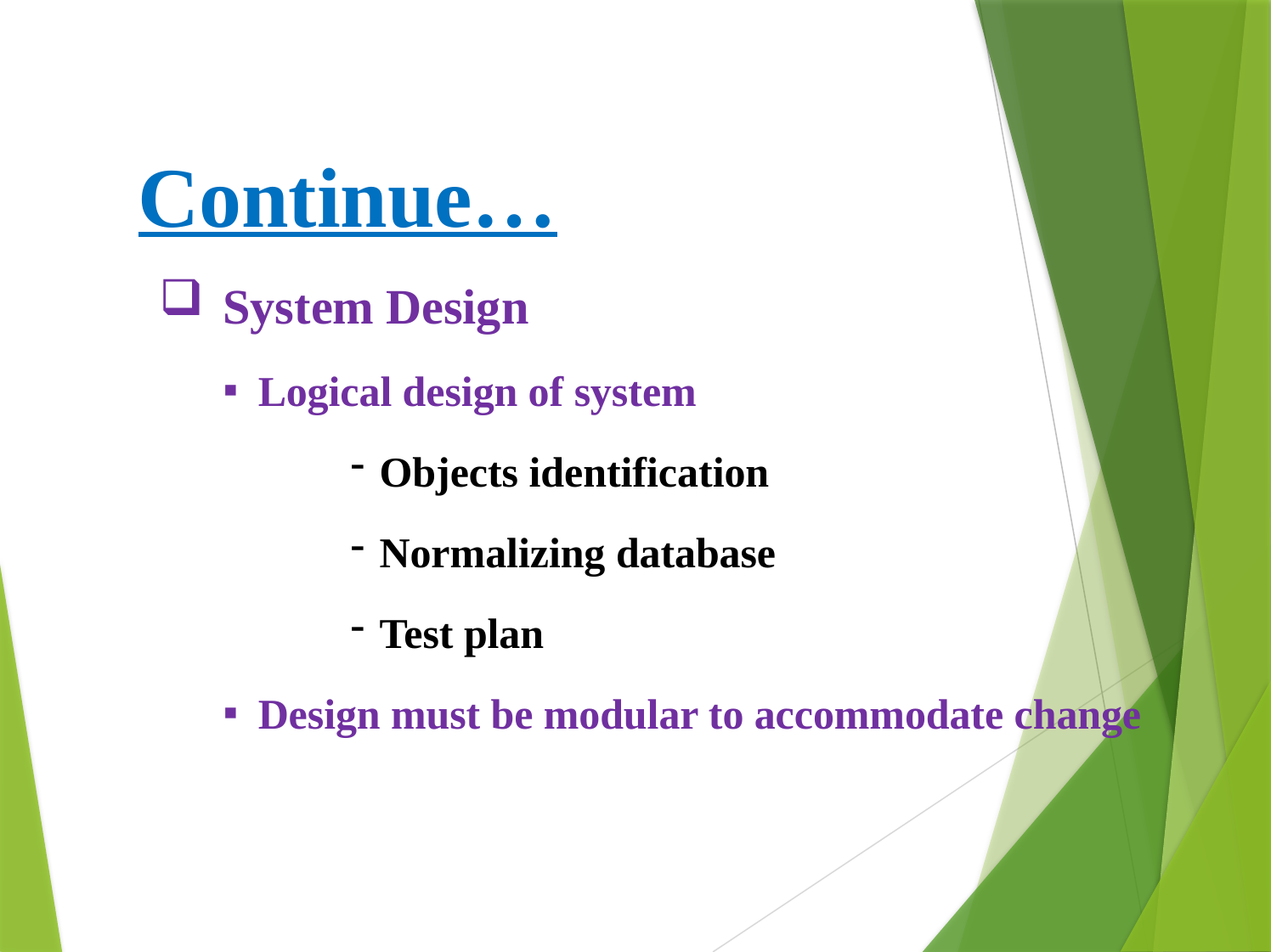

Continue…
System Design
Logical design of system
Objects identification
Normalizing database
Test plan
Design must be modular to accommodate change